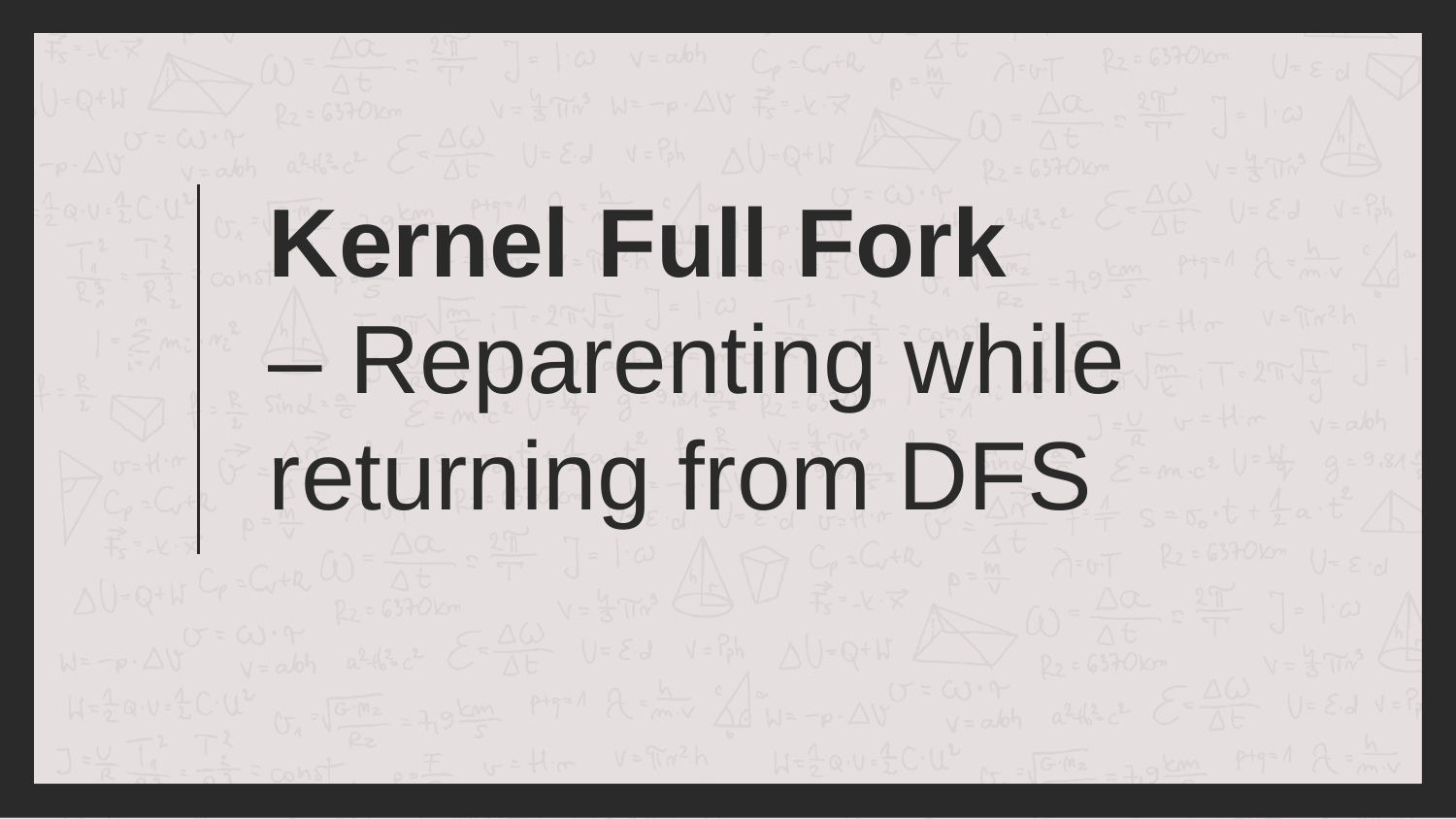

# Kernel Full Fork – Reparenting while returning from DFS